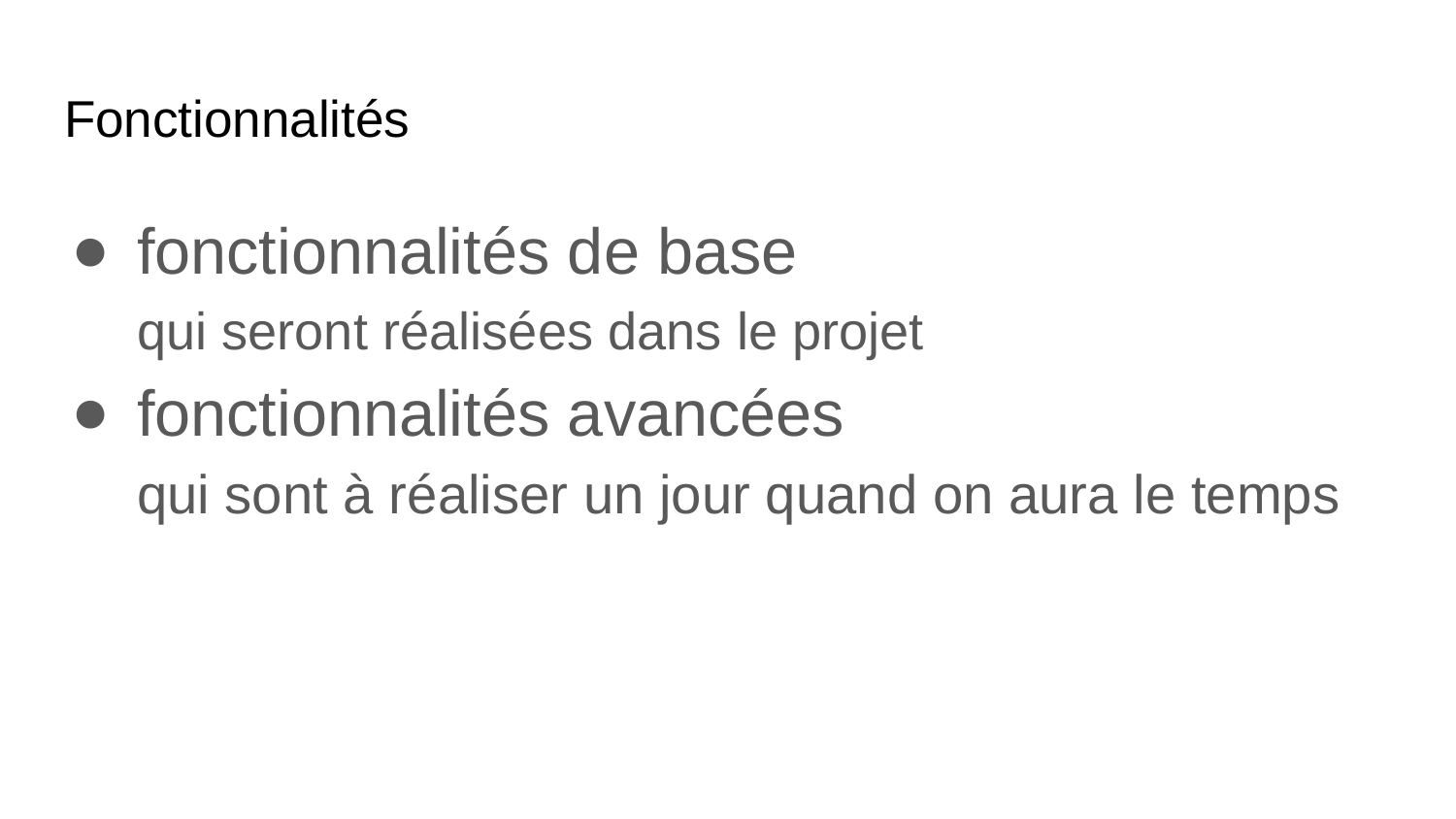

# Fonctionnalités
fonctionnalités de base
qui seront réalisées dans le projet
fonctionnalités avancées
qui sont à réaliser un jour quand on aura le temps